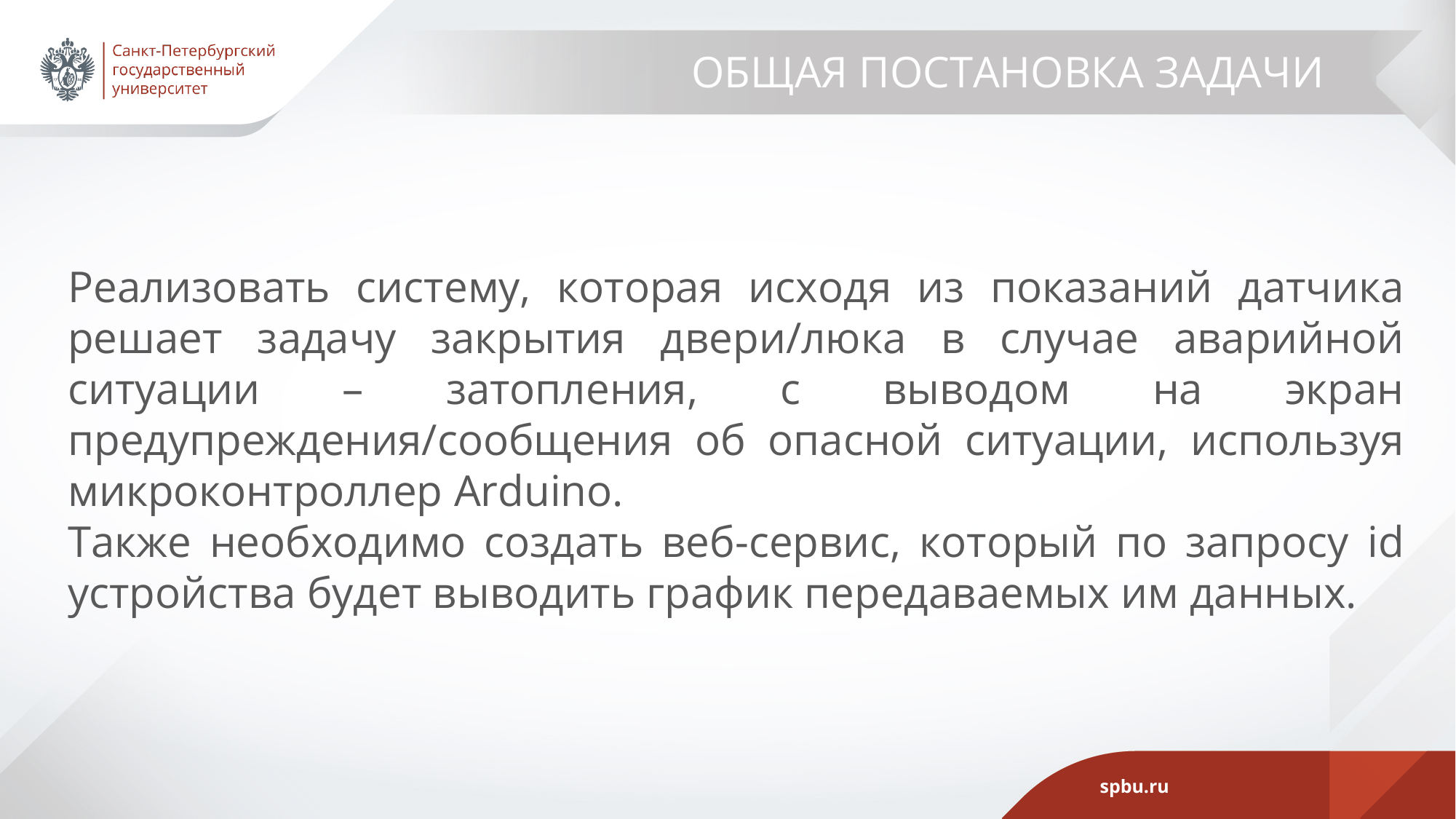

# Общая постановка задачи
Реализовать систему, которая исходя из показаний датчика решает задачу закрытия двери/люка в случае аварийной ситуации – затопления, с выводом на экран предупреждения/сообщения об опасной ситуации, используя микроконтроллер Arduino.
Также необходимо создать веб-сервис, который по запросу id устройства будет выводить график передаваемых им данных.